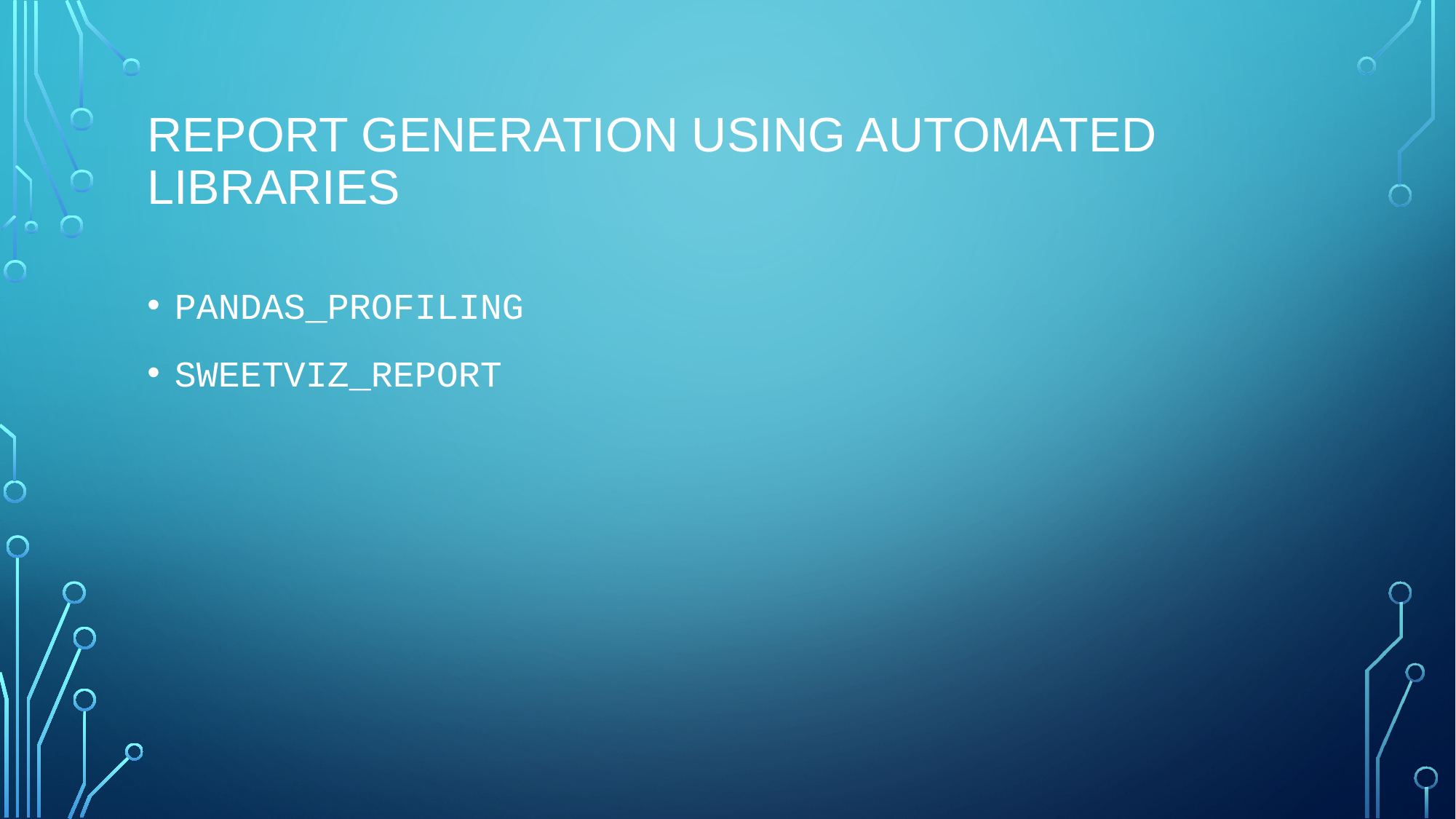

# REPORT GENERATION USING AUTOMATED LIBRARIES
PANDAS_PROFILING
SWEETVIZ_REPORT